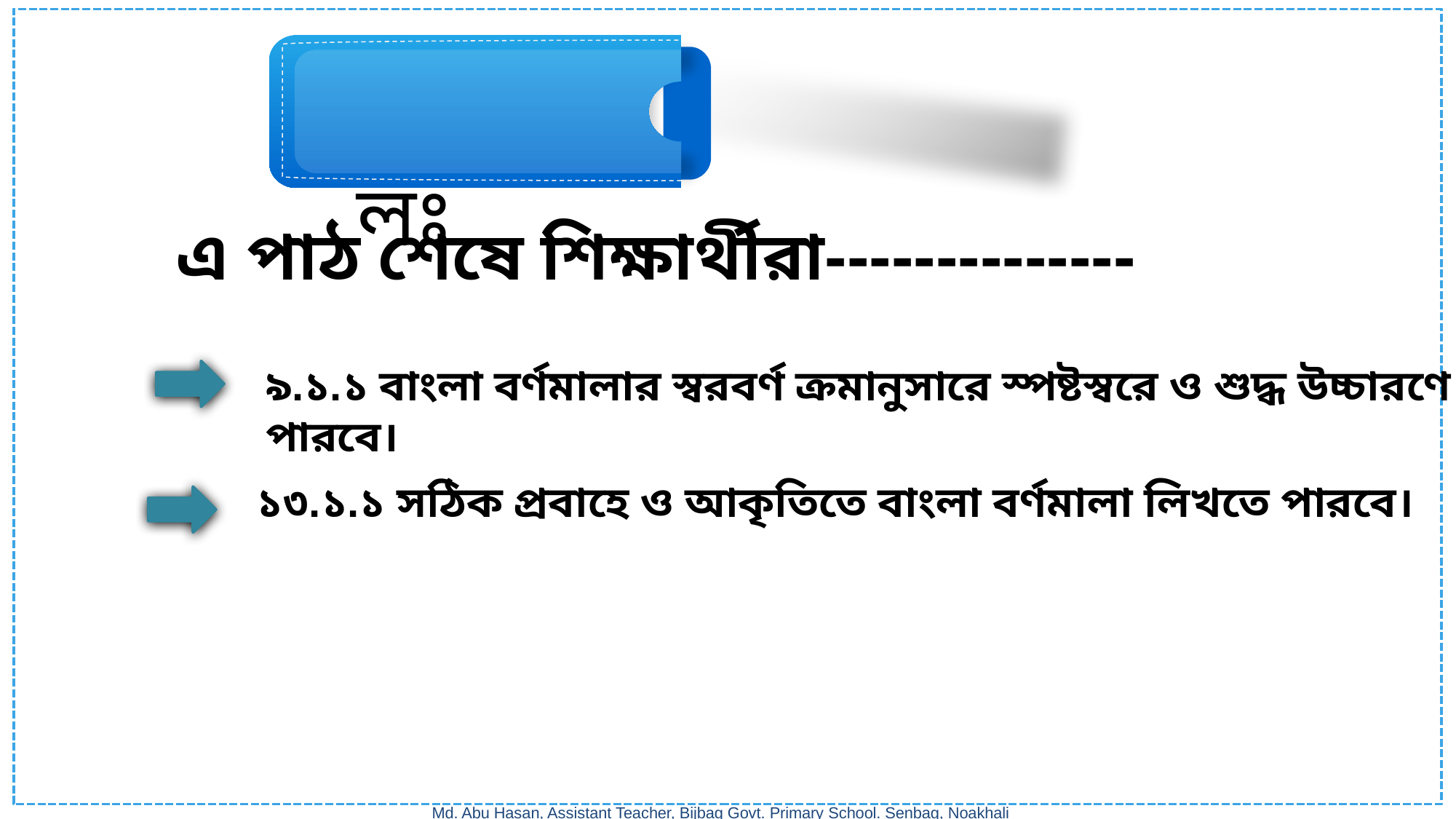

শিখনফলঃ

এ পাঠ শেষে শিক্ষার্থীরা--------------
৯.১.১ বাংলা বর্ণমালার স্বরবর্ণ ক্রমানুসারে স্পষ্টস্বরে ও শুদ্ধ উচ্চারণে পড়তে পারবে।

১৩.১.১ সঠিক প্রবাহে ও আকৃতিতে বাংলা বর্ণমালা লিখতে পারবে।